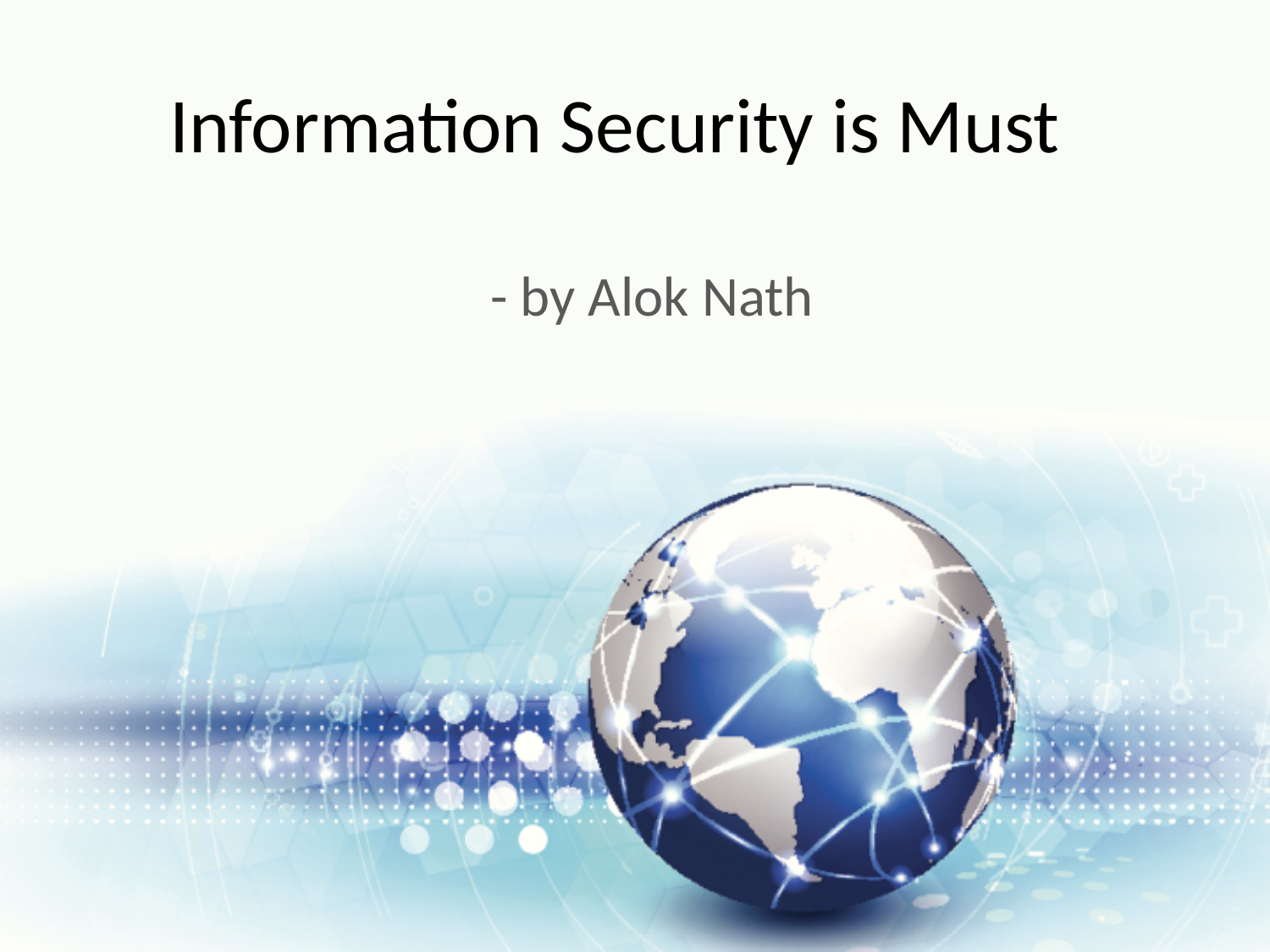

# Information Security is Must
- by Alok Nath